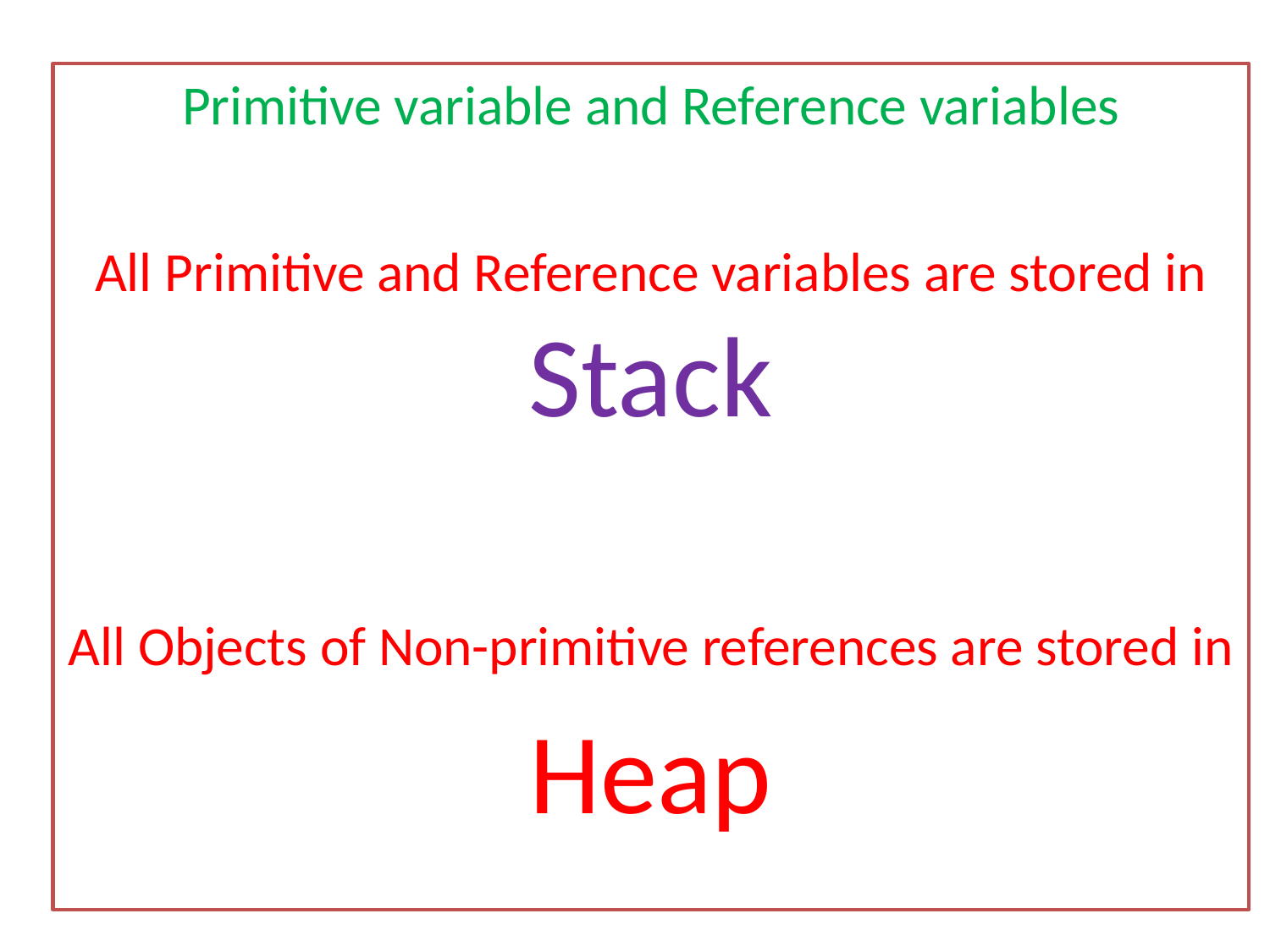

Primitive variable and Reference variables

All Primitive and Reference variables are stored in Stack

All Objects of Non-primitive references are stored in
Heap